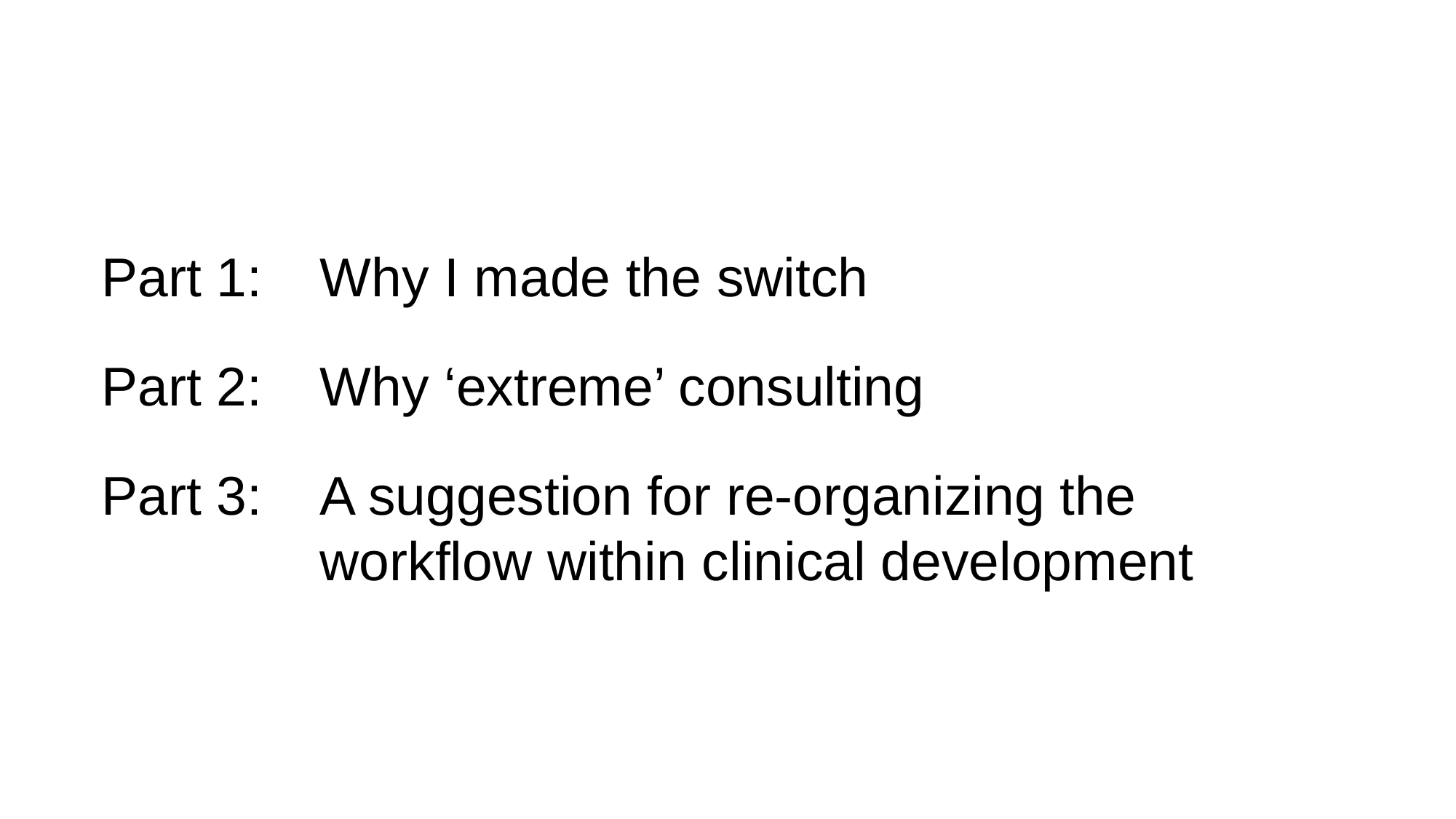

Part 1: 	Why I made the switch

Part 2:	Why ‘extreme’ consulting

Part 3:  	A suggestion for re-organizing the
		workflow within clinical development